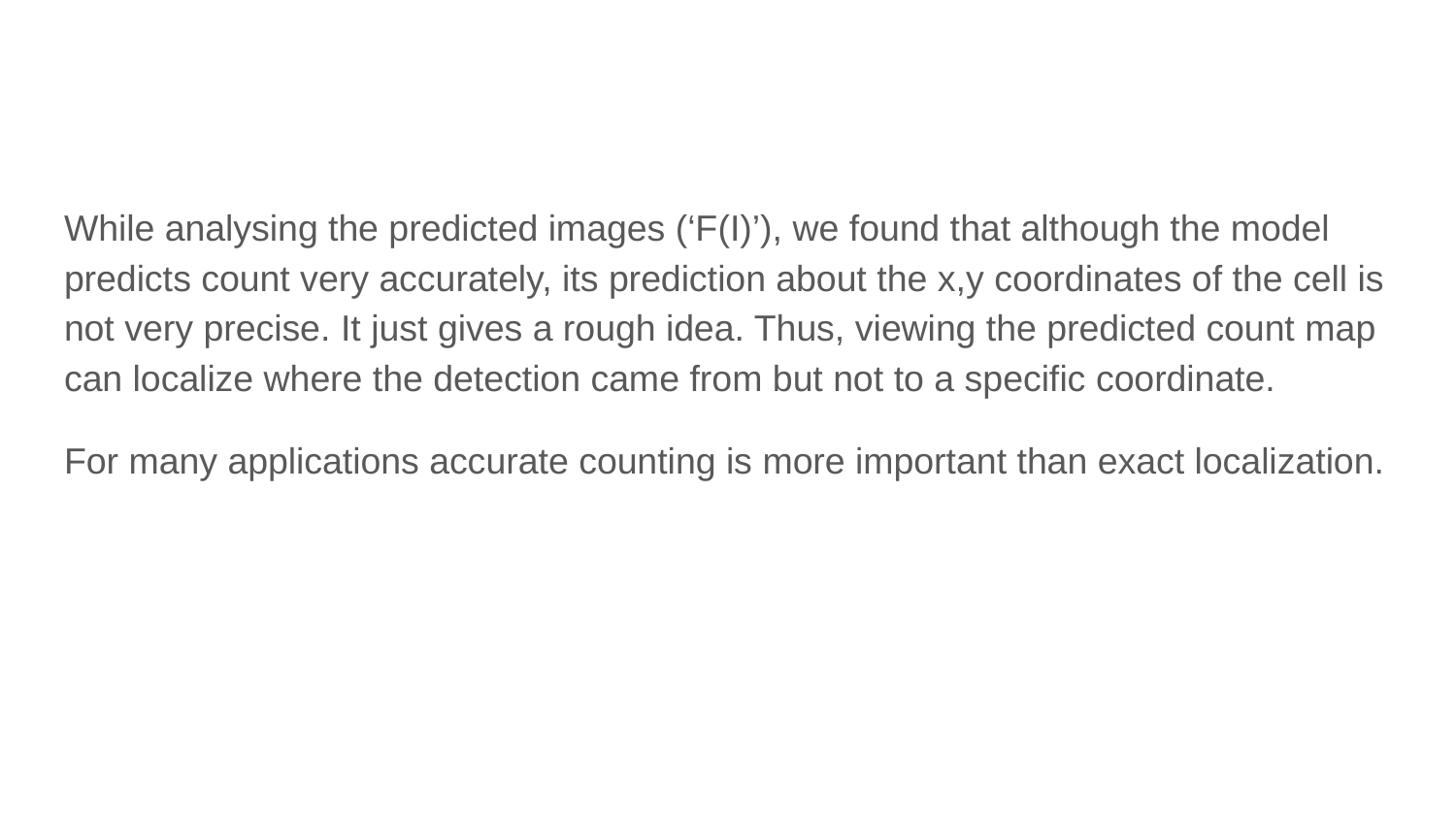

While analysing the predicted images (‘F(I)’), we found that although the model predicts count very accurately, its prediction about the x,y coordinates of the cell is not very precise. It just gives a rough idea. Thus, viewing the predicted count map can localize where the detection came from but not to a specific coordinate.
For many applications accurate counting is more important than exact localization.